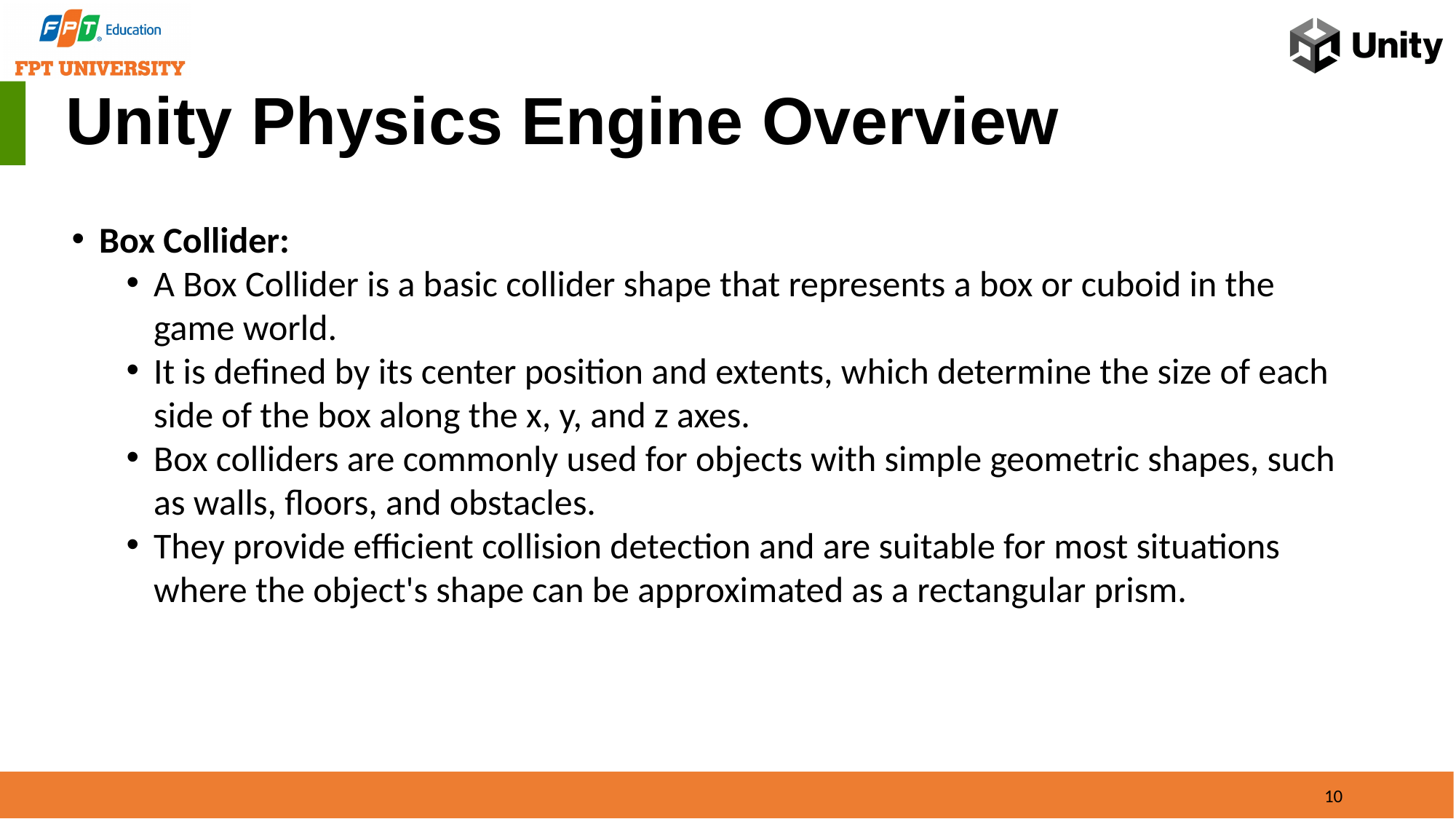

Unity Physics Engine Overview
Box Collider:
A Box Collider is a basic collider shape that represents a box or cuboid in the game world.
It is defined by its center position and extents, which determine the size of each side of the box along the x, y, and z axes.
Box colliders are commonly used for objects with simple geometric shapes, such as walls, floors, and obstacles.
They provide efficient collision detection and are suitable for most situations where the object's shape can be approximated as a rectangular prism.
10